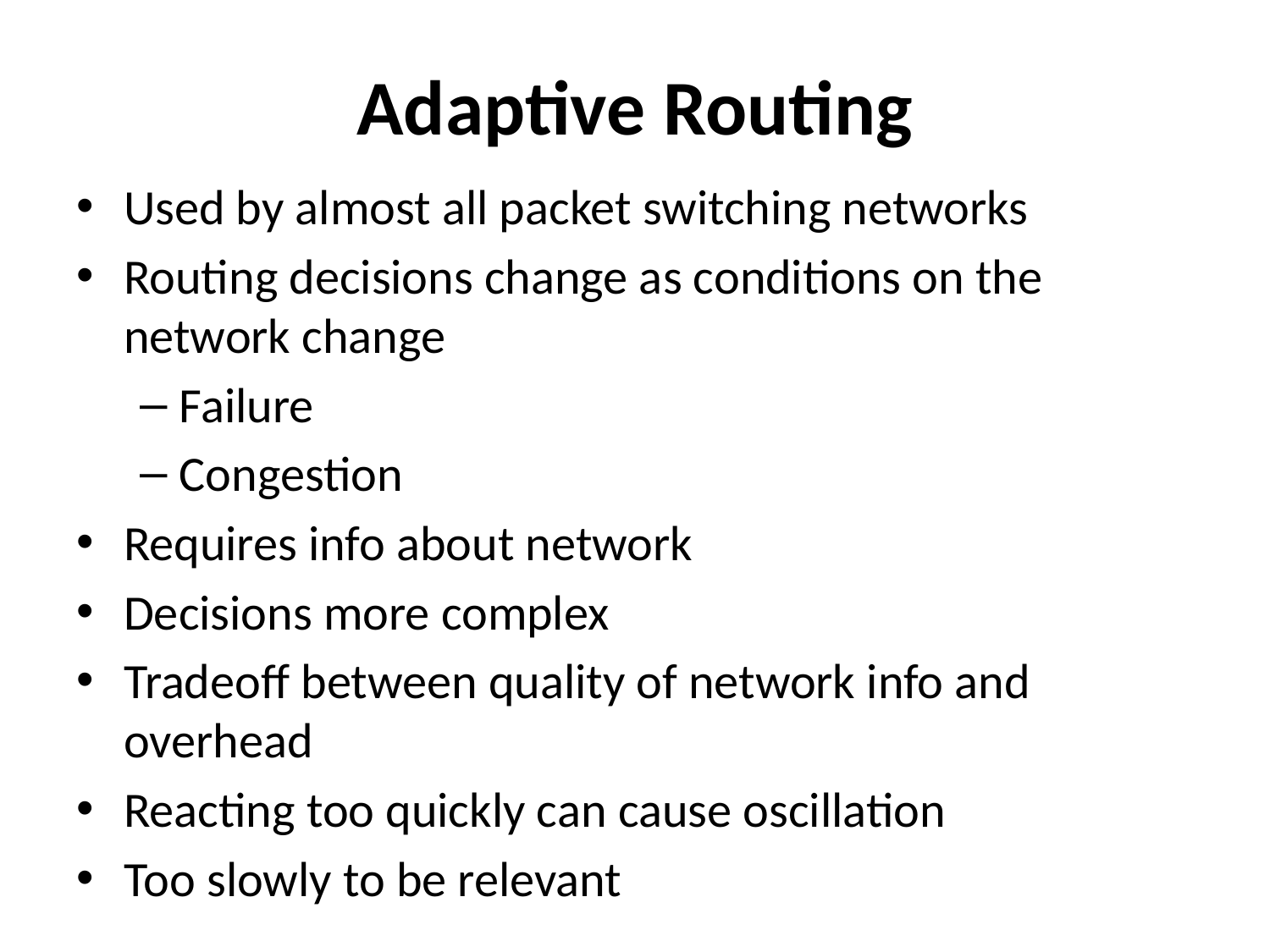

# Adaptive Routing
Used by almost all packet switching networks
Routing decisions change as conditions on the network change
Failure
Congestion
Requires info about network
Decisions more complex
Tradeoff between quality of network info and overhead
Reacting too quickly can cause oscillation
Too slowly to be relevant